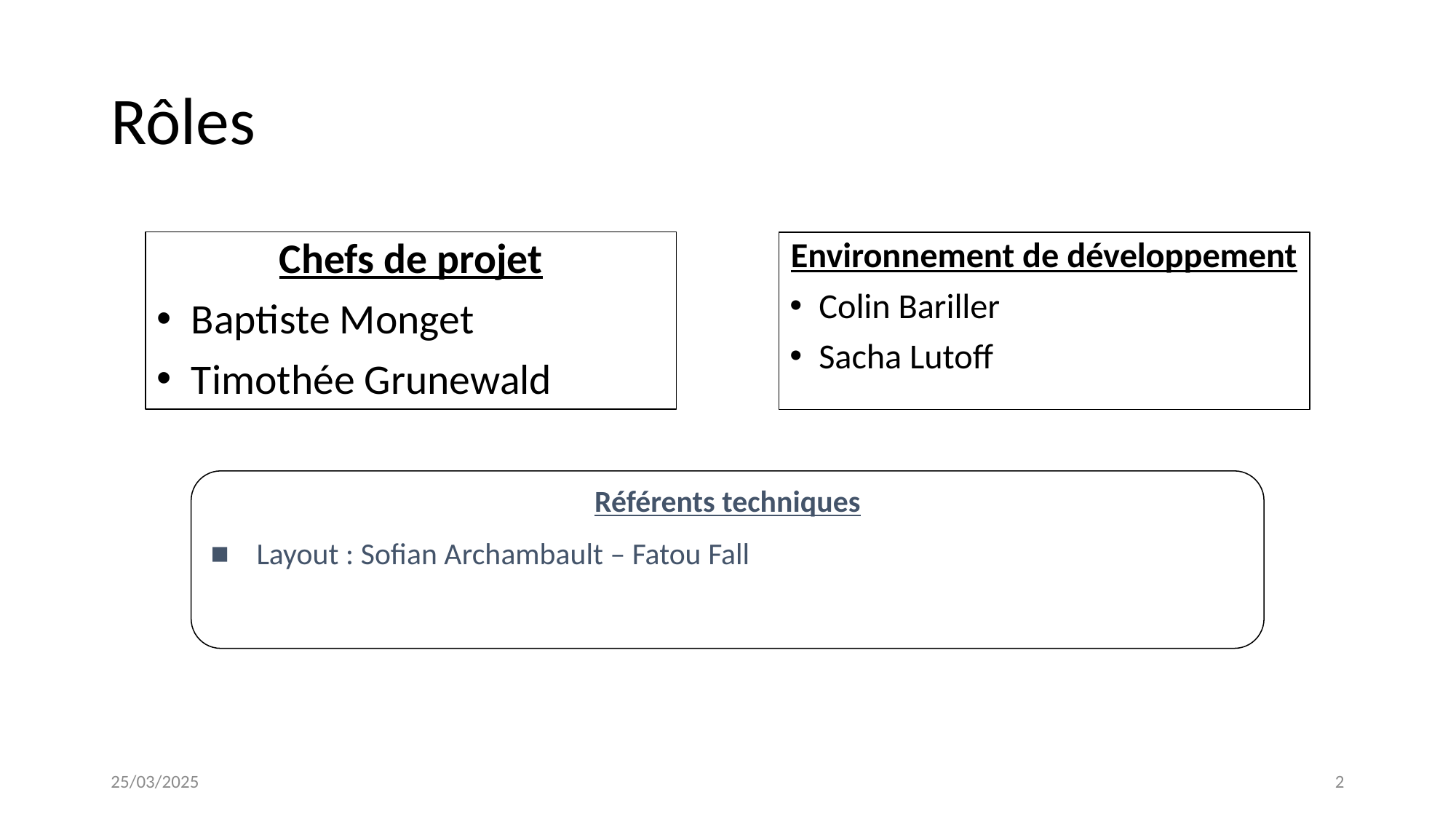

# Rôles
Chefs de projet
Baptiste Monget
Timothée Grunewald
Environnement de développement
Colin Bariller
Sacha Lutoff
Référents techniques
Layout : Sofian Archambault – Fatou Fall
25/03/2025
2